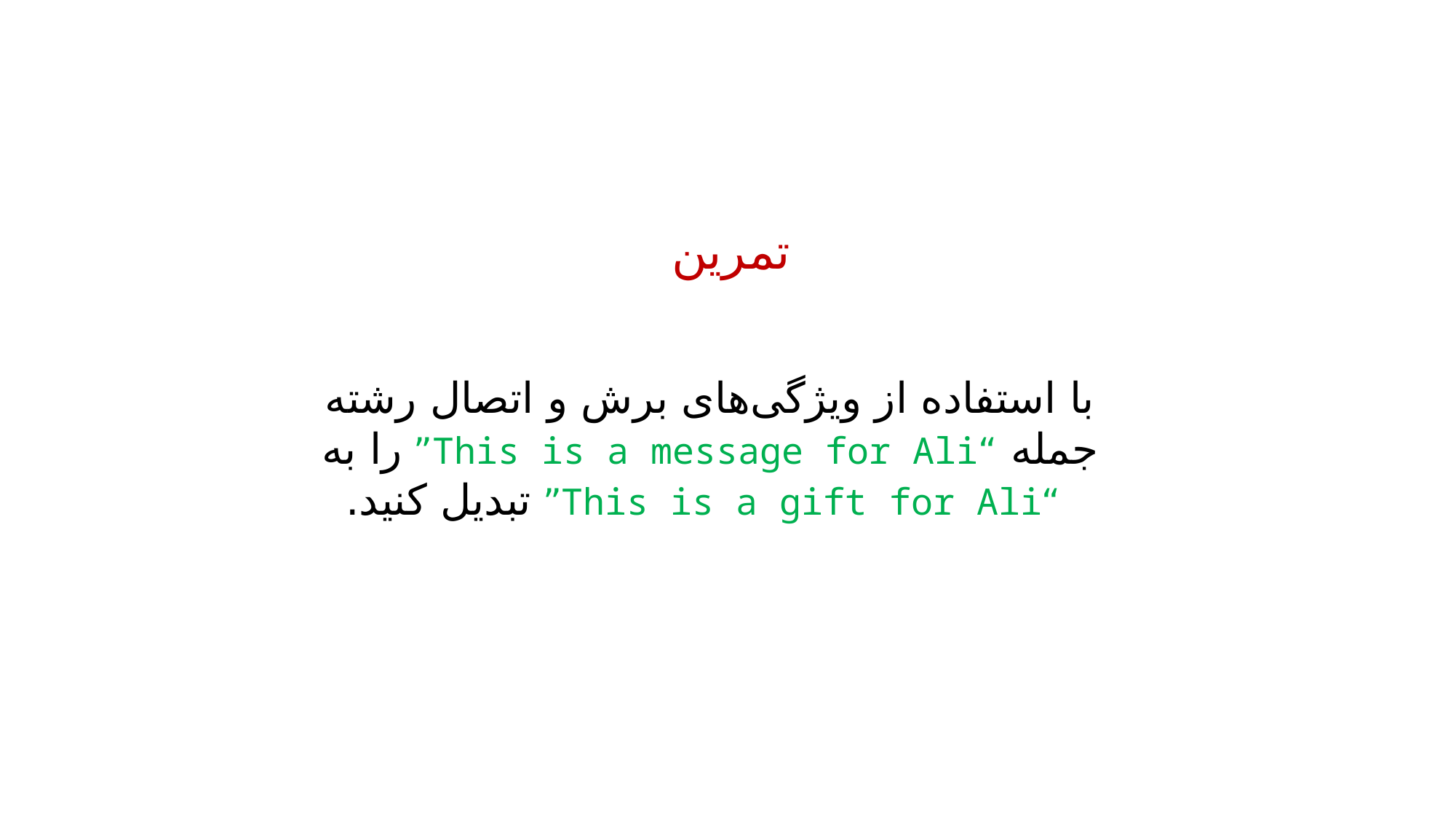

تمرین
با استفاده از ویژگی‌های برش و اتصال رشته‌‌
جمله “This is a message for Ali” را به
 “This is a gift for Ali” تبدیل کنید.